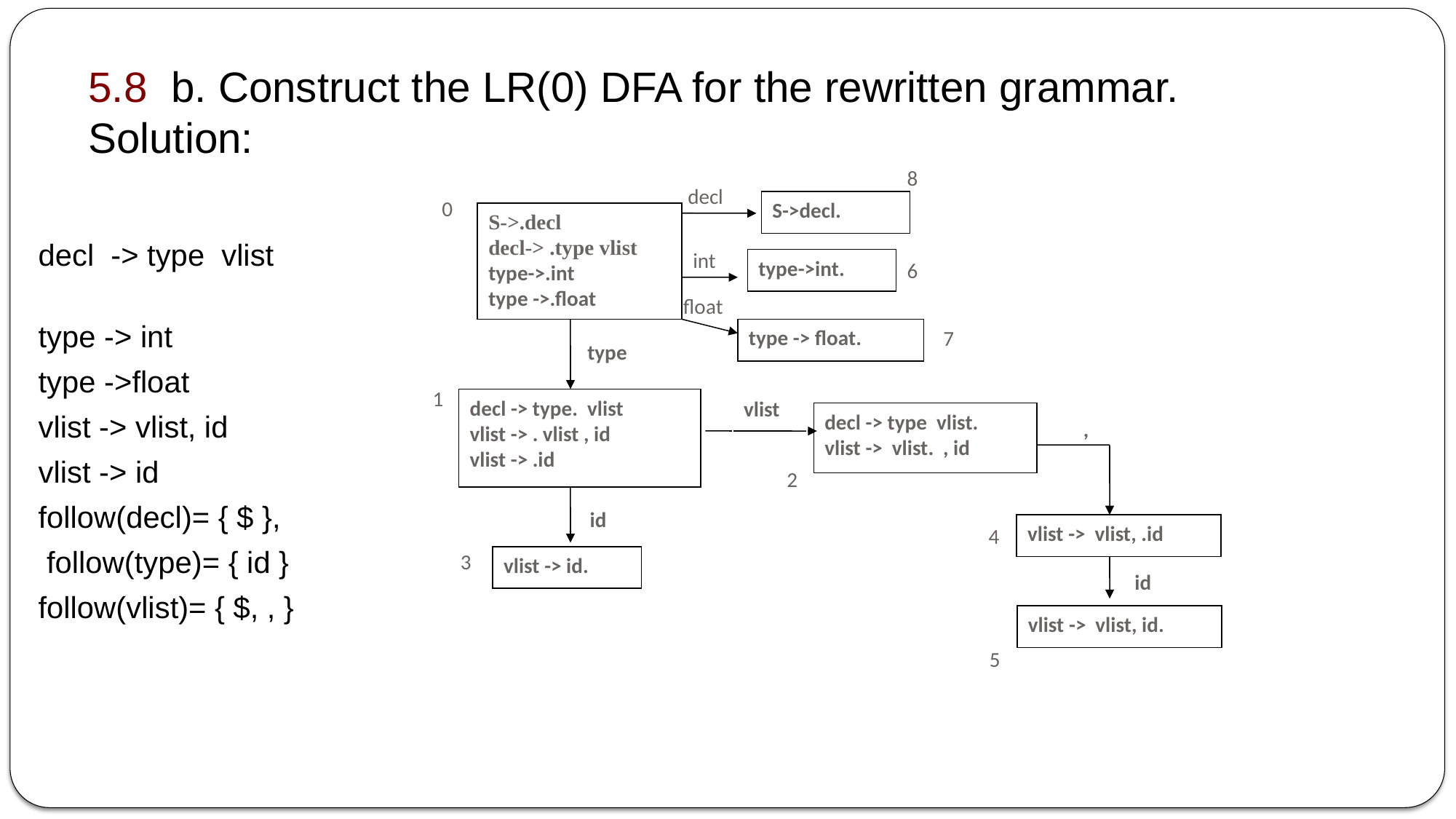

5.8  b. Construct the LR(0) DFA for the rewritten grammar.
Solution:

8
decl
0
S->decl.
S->.decl
decl-> .type vlist
type->.int
type ->.float

decl  -> type  vlist
type -> int
type ->float
vlist -> vlist, id
vlist -> id
follow(decl)= { $ },
 follow(type)= { id }
follow(vlist)= { $, , }

int
type->int.
6

float

type -> float.
7
type
1
decl -> type.  vlist
vlist -> . vlist , id
vlist -> .id
vlist
decl -> type  vlist.
vlist ->  vlist.  , id
,

2

id
vlist ->  vlist, .id
4
3
vlist -> id.

id
vlist ->  vlist, id.
5